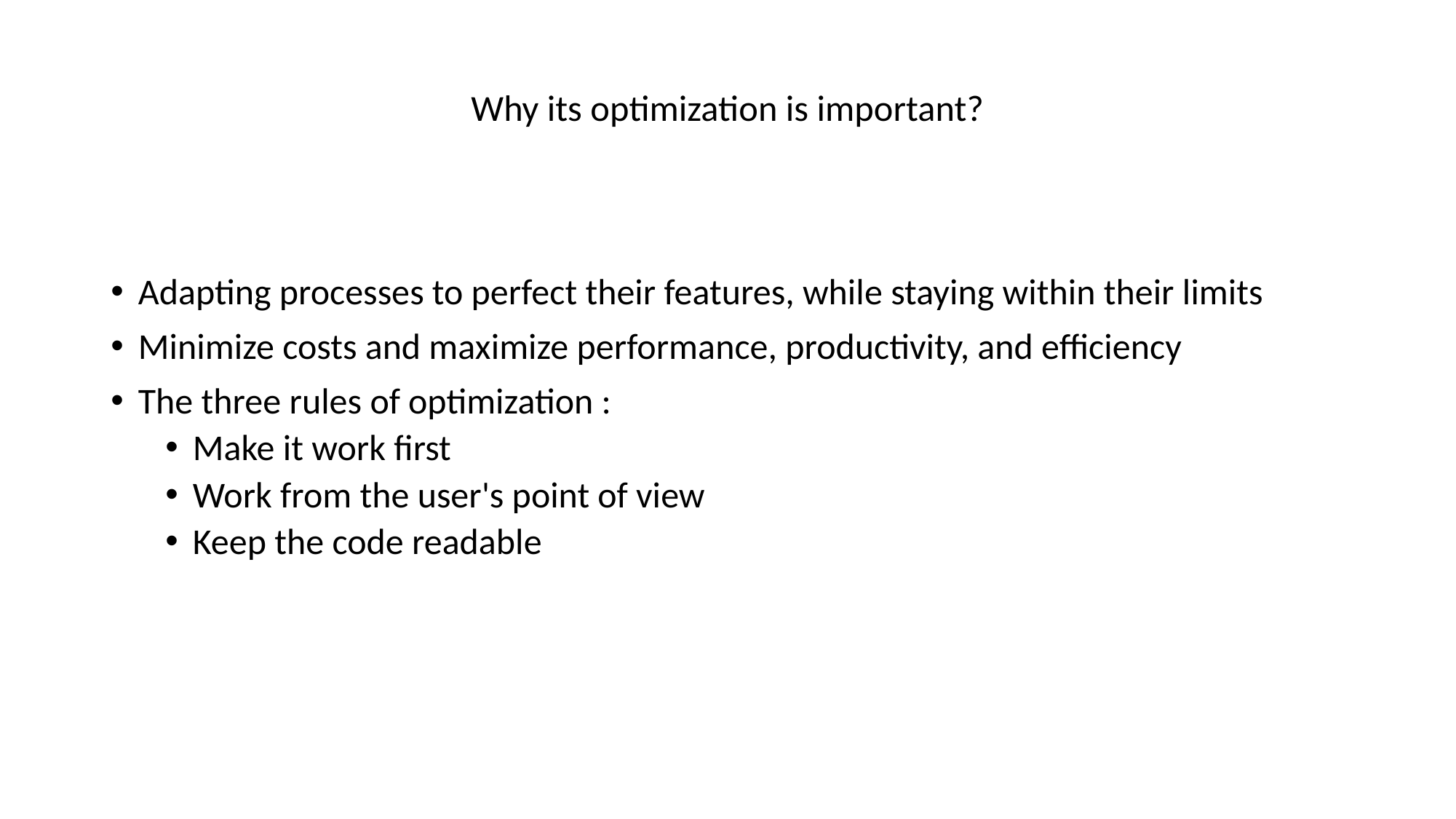

# Why its optimization is important?

Adapting processes to perfect their features, while staying within their limits
Minimize costs and maximize performance, productivity, and efficiency
The three rules of optimization :
Make it work first
Work from the user's point of view
Keep the code readable